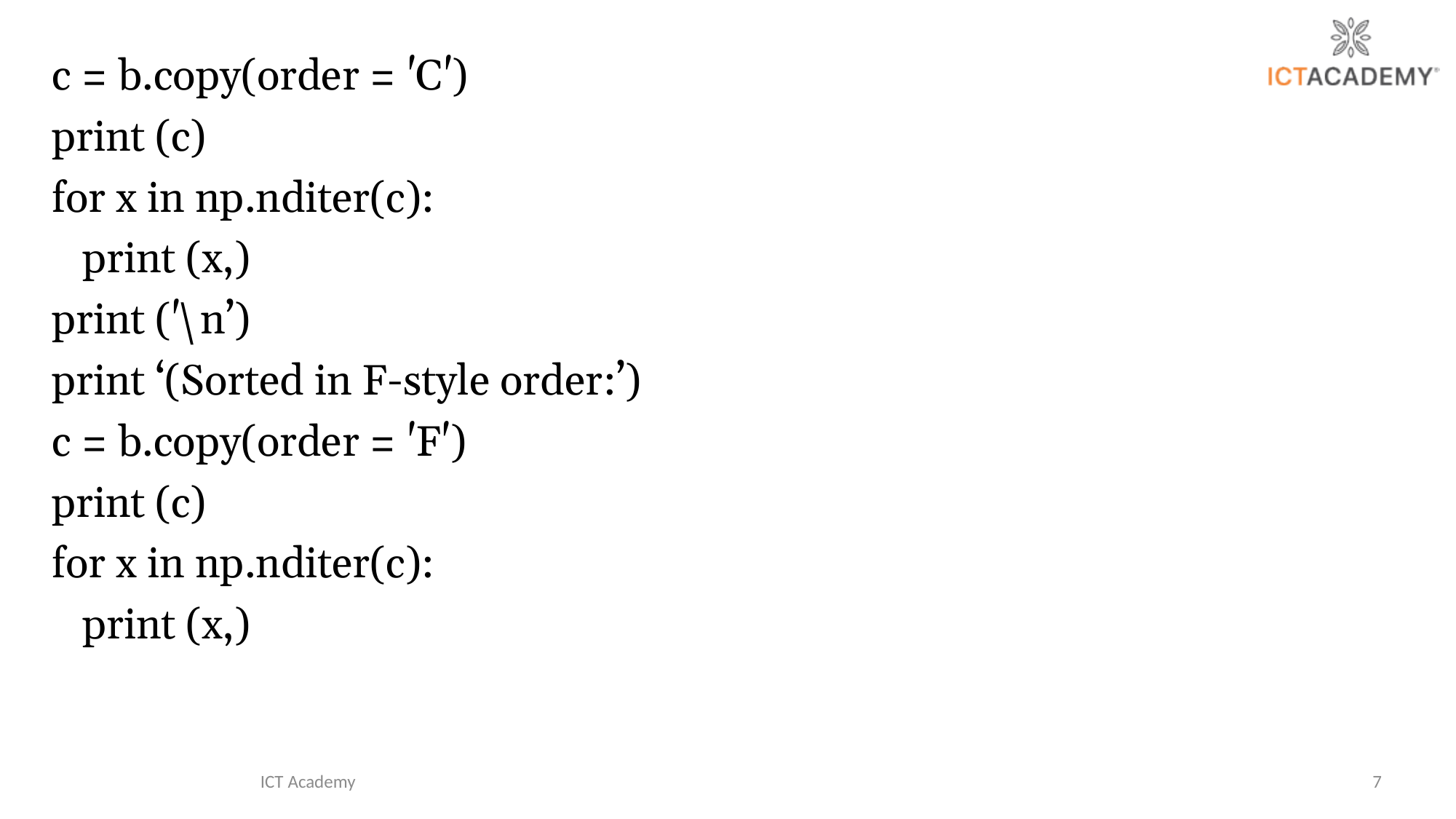

c = b.copy(order = 'C')
print (c)
for x in np.nditer(c):
   print (x,)
print ('\n’)
print ‘(Sorted in F-style order:’)
c = b.copy(order = 'F')
print (c)
for x in np.nditer(c):
   print (x,)
ICT Academy
7